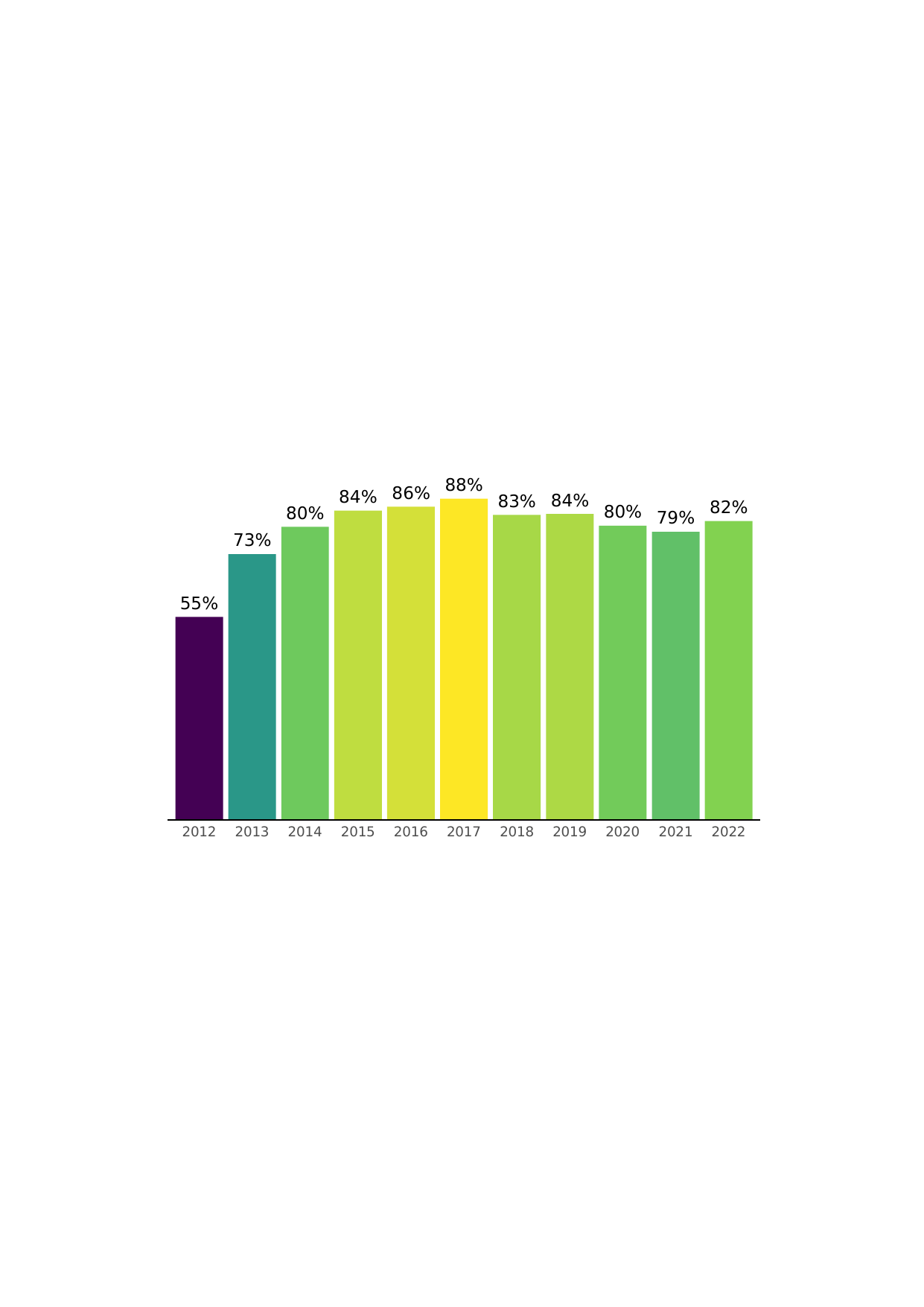

88%
86%
84%
84%
83%

82%
80%

80%

79%

73%

55%

2012
2013
2014
2015
2016
2017
2018
2019
2020
2021
2022